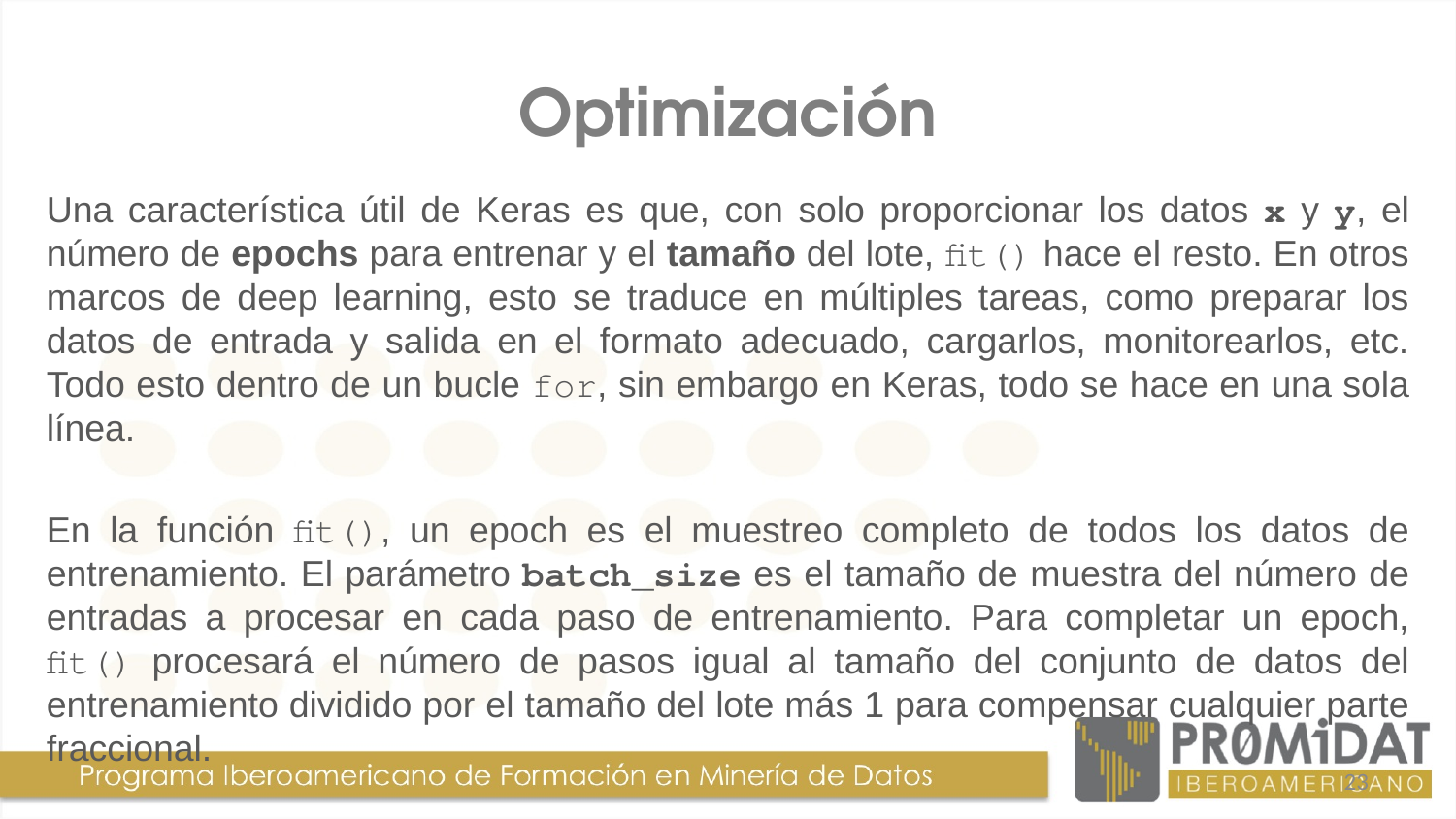

# Optimización
Una característica útil de Keras es que, con solo proporcionar los datos x y y, el número de epochs para entrenar y el tamaño del lote, fit() hace el resto. En otros marcos de deep learning, esto se traduce en múltiples tareas, como preparar los datos de entrada y salida en el formato adecuado, cargarlos, monitorearlos, etc. Todo esto dentro de un bucle for, sin embargo en Keras, todo se hace en una sola línea.

En la función fit(), un epoch es el muestreo completo de todos los datos de entrenamiento. El parámetro batch_size es el tamaño de muestra del número de entradas a procesar en cada paso de entrenamiento. Para completar un epoch, fit() procesará el número de pasos igual al tamaño del conjunto de datos del entrenamiento dividido por el tamaño del lote más 1 para compensar cualquier parte fraccional.

23